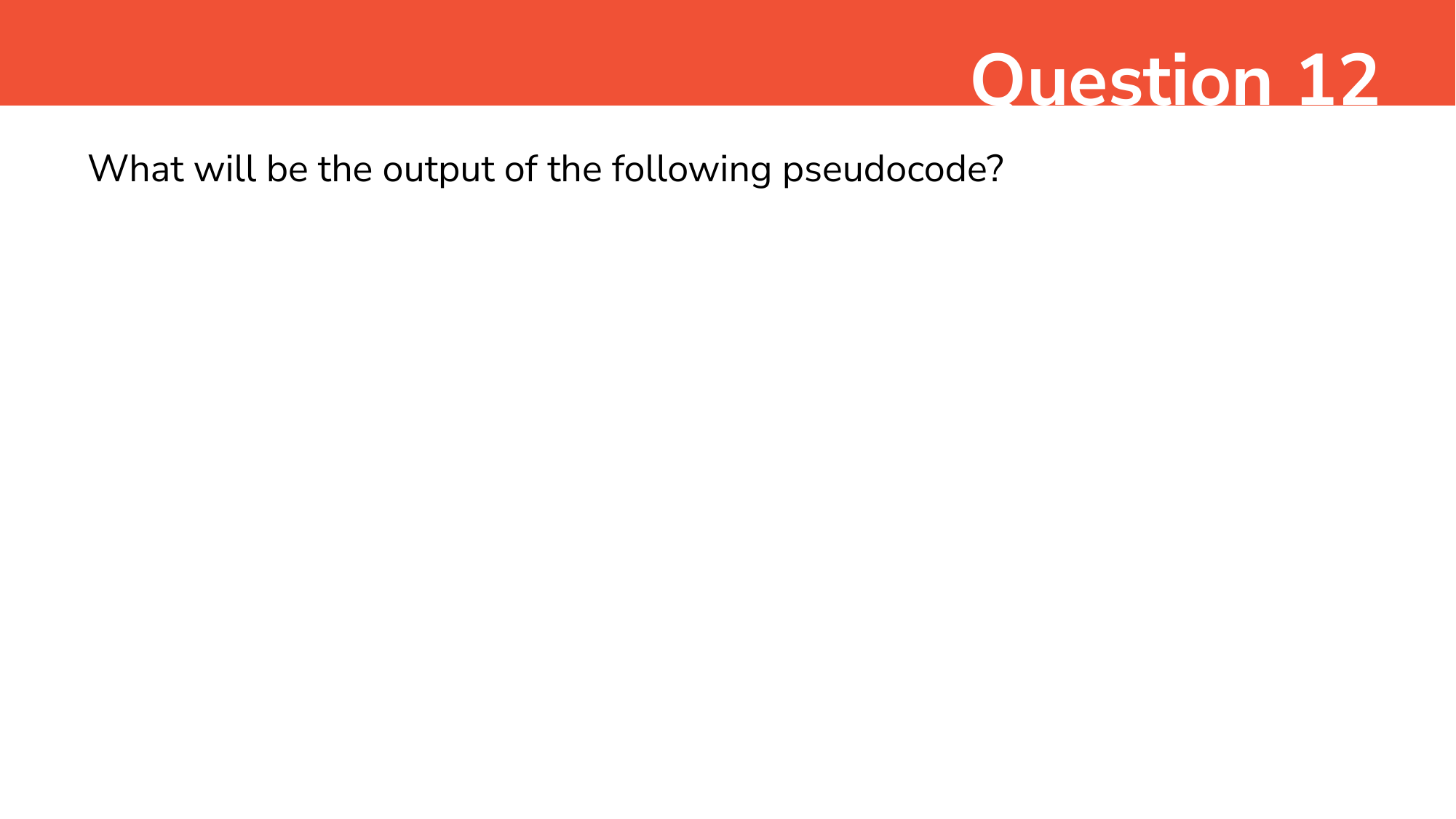

Question 12
What will be the output of the following pseudocode?